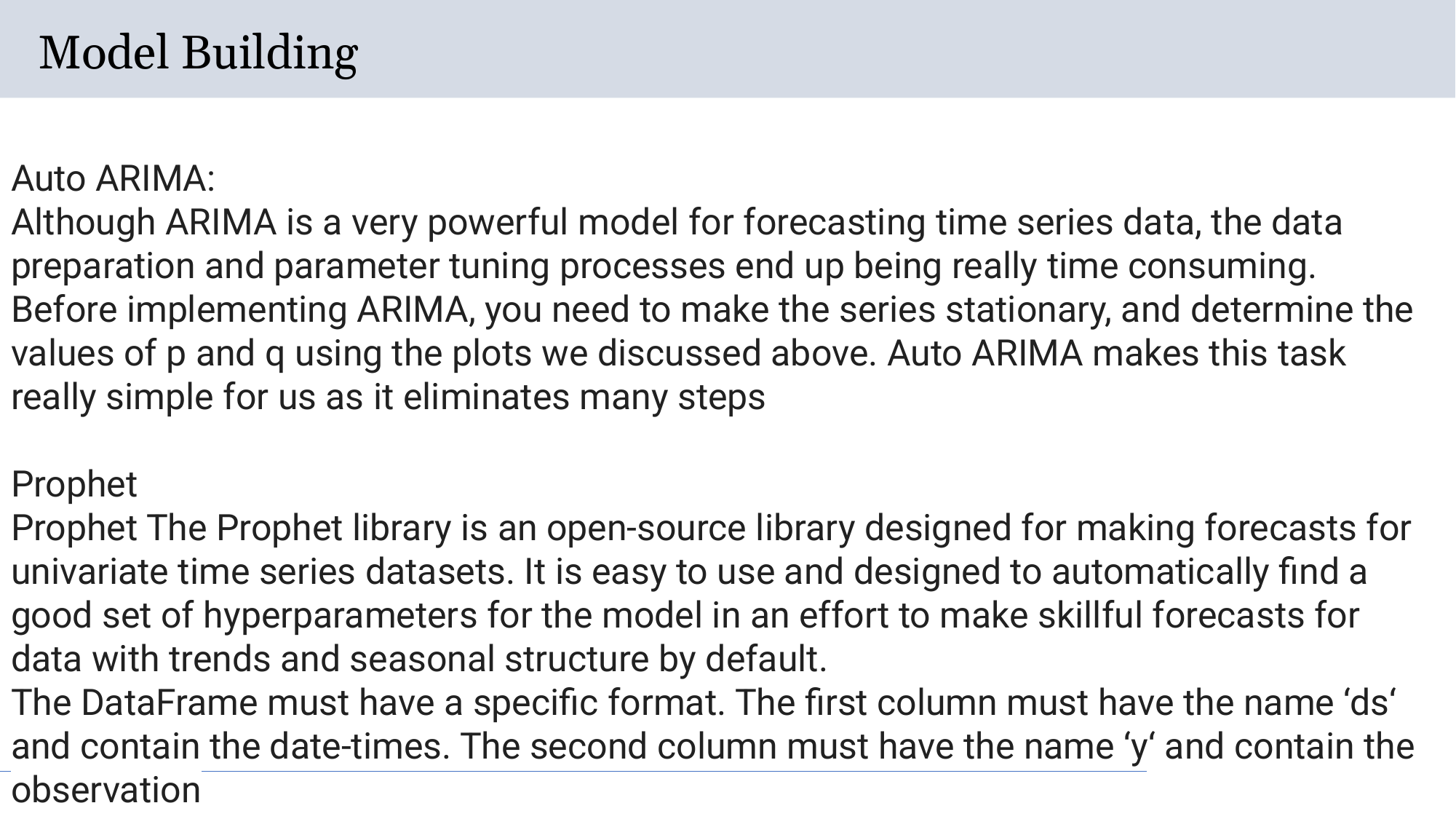

# Model Building
Auto ARIMA:
Although ARIMA is a very powerful model for forecasting time series data, the data preparation and parameter tuning processes end up being really time consuming. Before implementing ARIMA, you need to make the series stationary, and determine the values of p and q using the plots we discussed above. Auto ARIMA makes this task really simple for us as it eliminates many steps

Prophet
Prophet The Prophet library is an open-source library designed for making forecasts for univariate time series datasets. It is easy to use and designed to automatically find a good set of hyperparameters for the model in an effort to make skillful forecasts for data with trends and seasonal structure by default.
The DataFrame must have a specific format. The first column must have the name ‘ds‘ and contain the date-times. The second column must have the name ‘y‘ and contain the observation